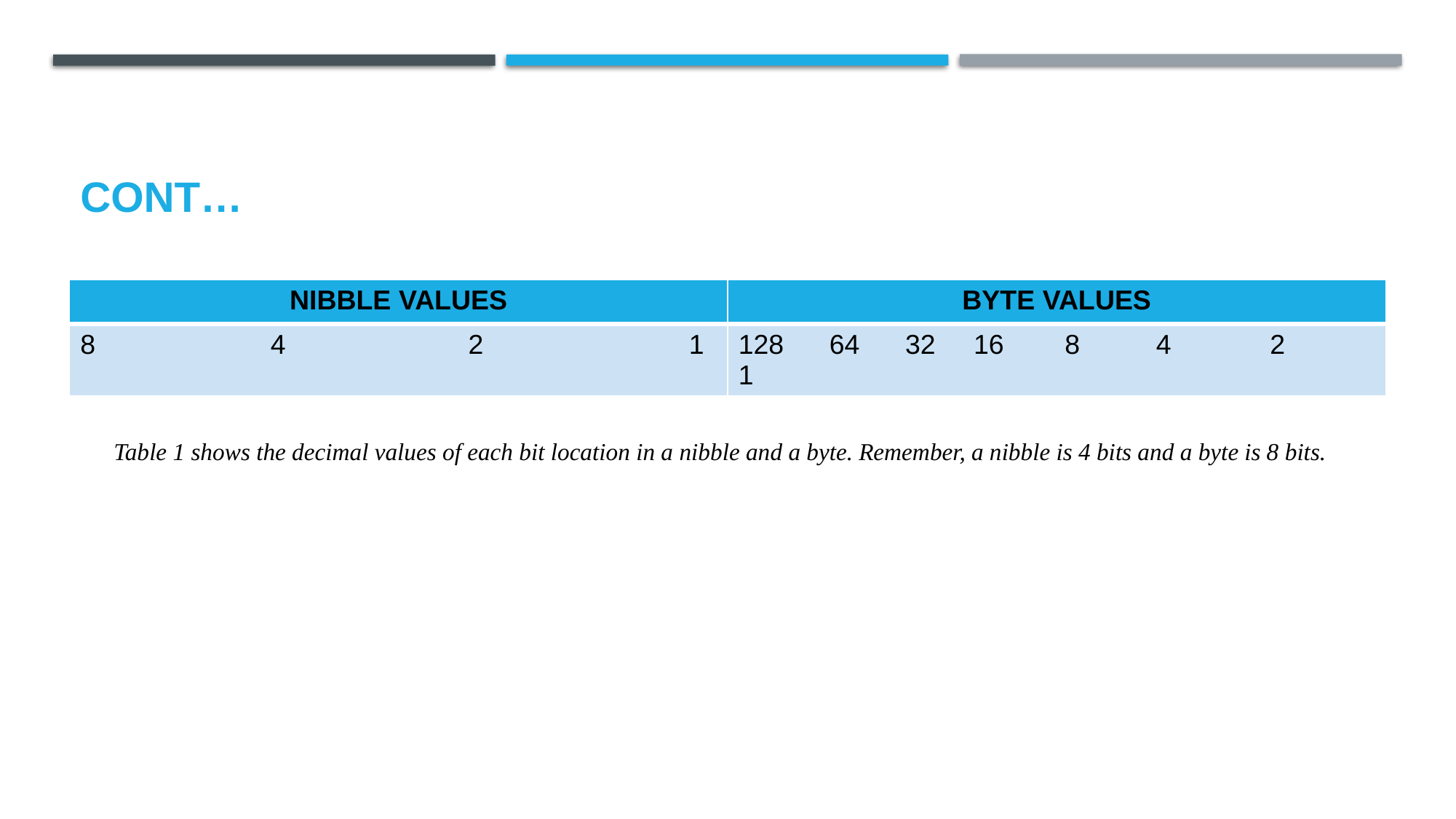

# CONT…
| NIBBLE VALUES | BYTE VALUES |
| --- | --- |
| 8 4 2 1 | 128 64 32 16 8 4 2 1 |
Table 1 shows the decimal values of each bit location in a nibble and a byte. Remember, a nibble is 4 bits and a byte is 8 bits.